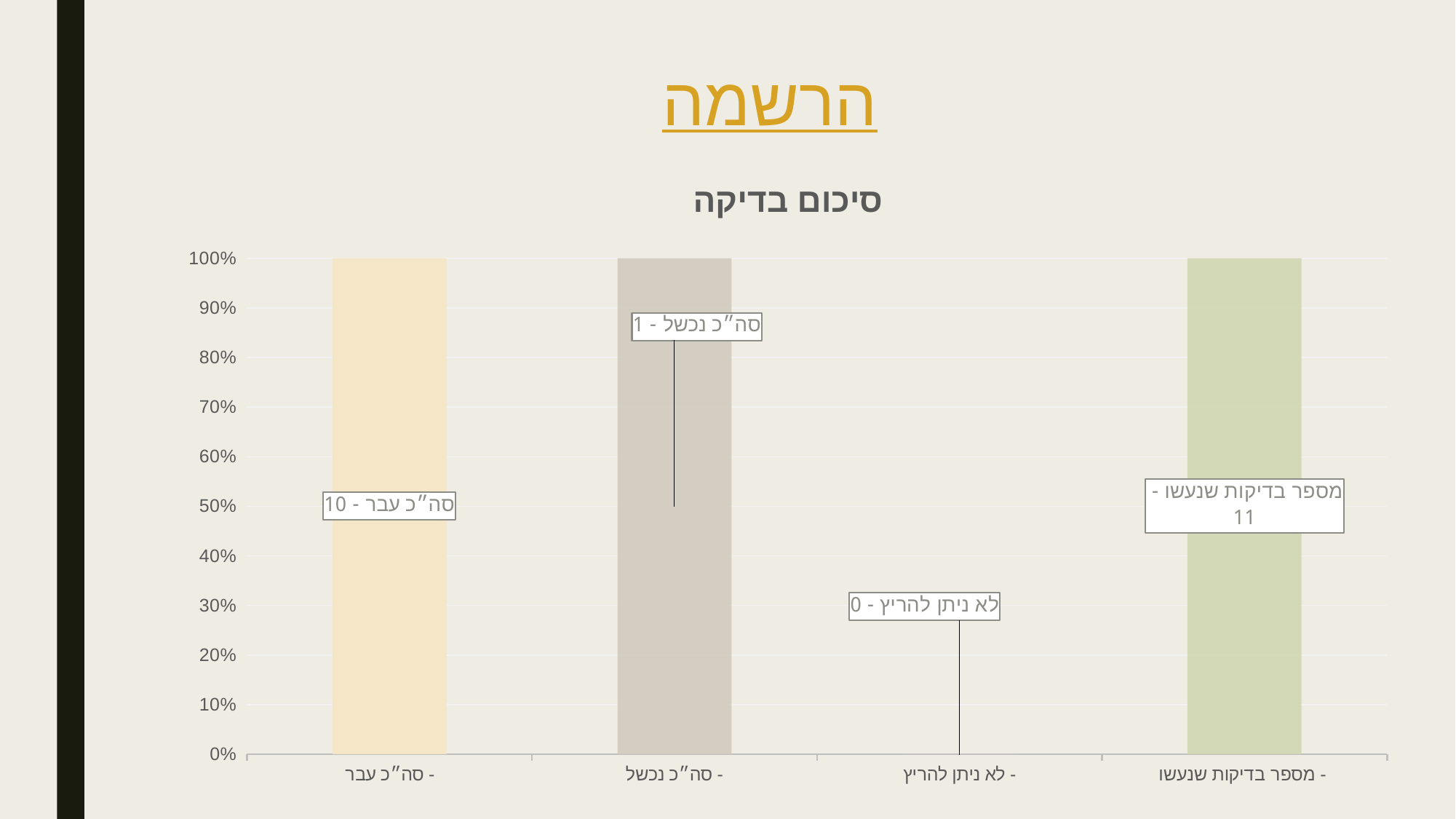

# הרשמה

### Chart:

| Category | סיכום בדיקה |
|---|---|
| סה״כ עבר - | 10.0 |
| סה״כ נכשל - | 1.0 |
| לא ניתן להריץ - | 0.0 |
| מספר בדיקות שנעשו -  | 11.0 |